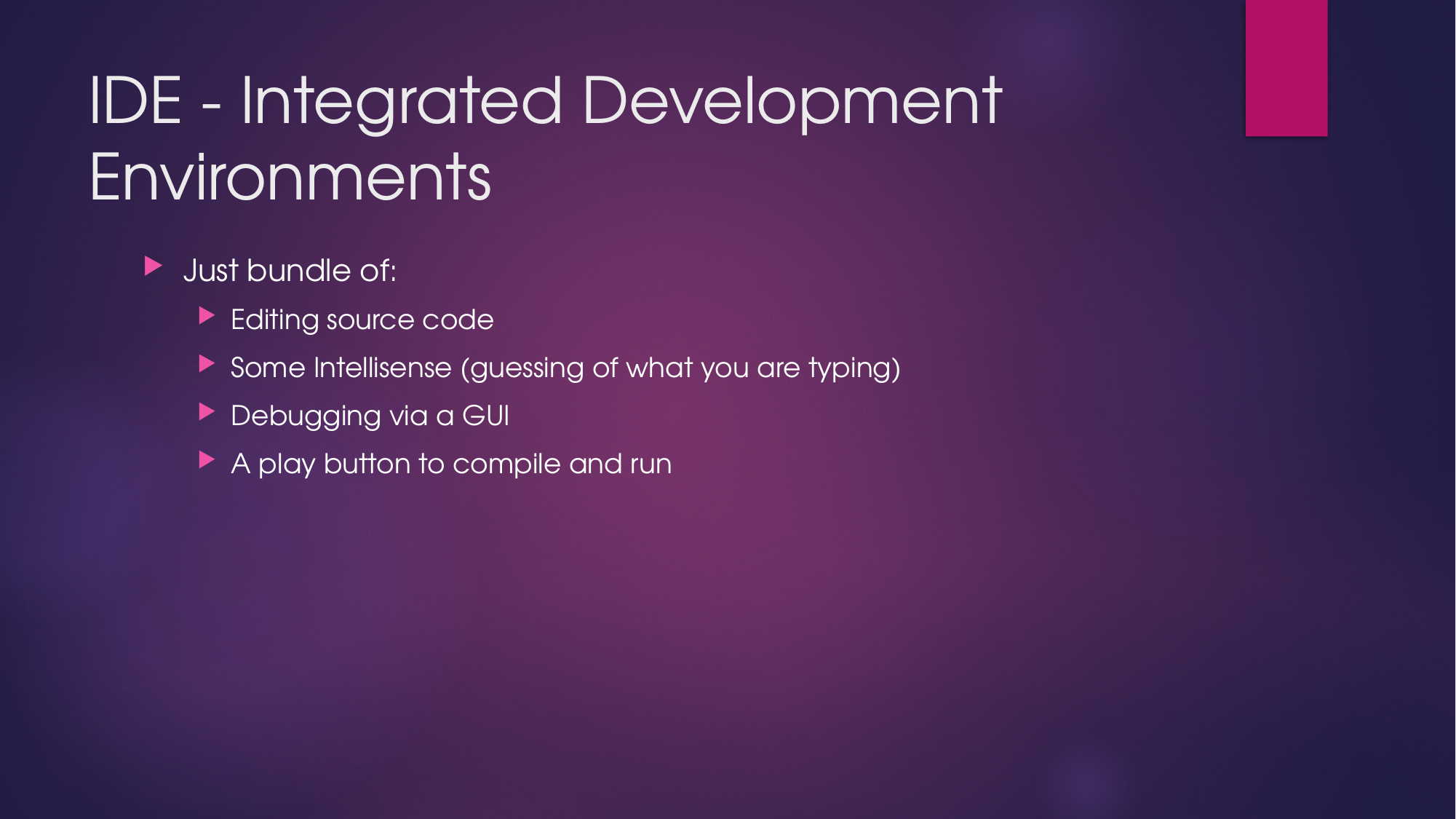

# IDE - Integrated Development Environments
Just bundle of:
Editing source code
Some Intellisense (guessing of what you are typing)
Debugging via a GUI
A play button to compile and run